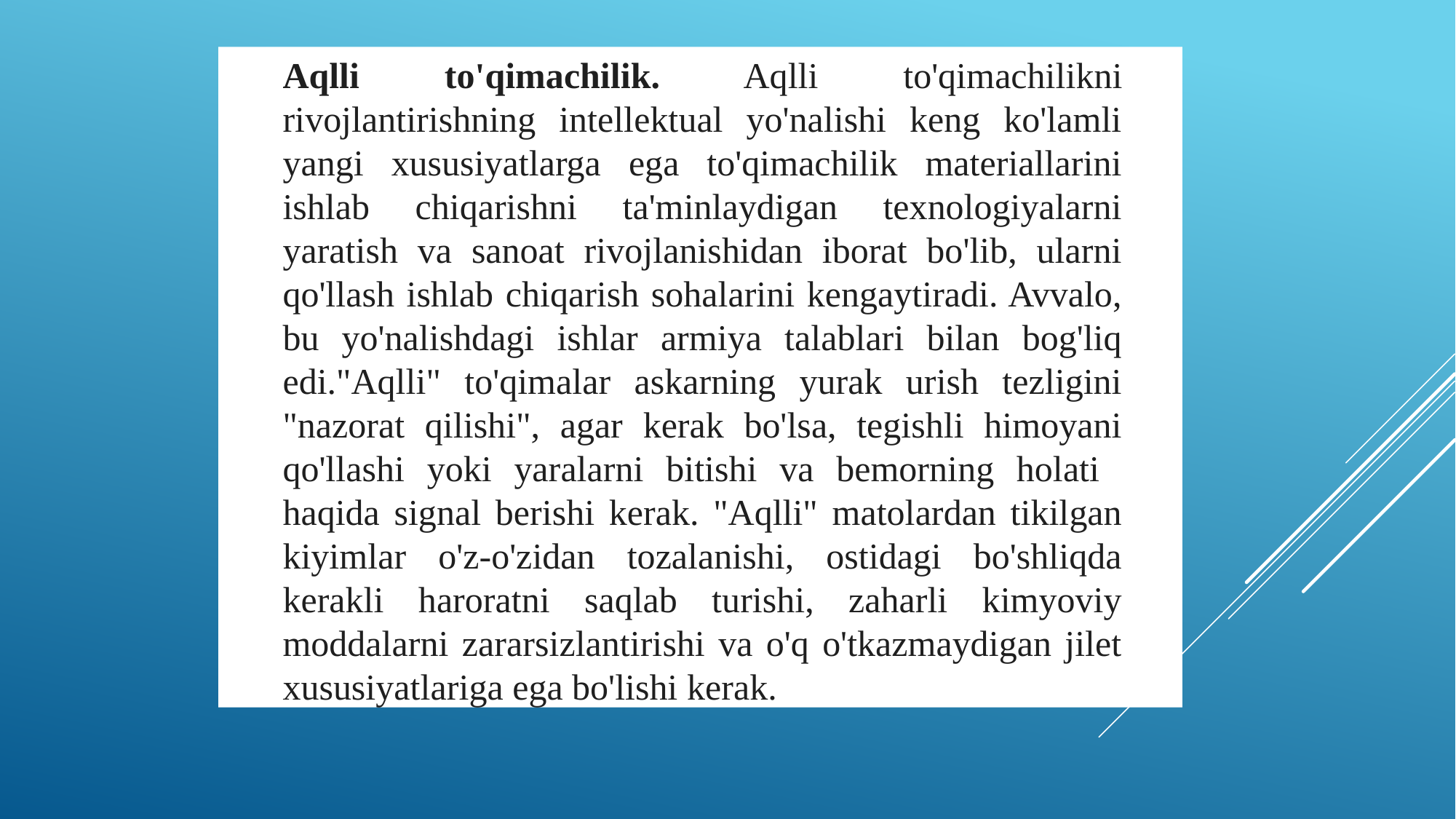

Aqlli to'qimachilik. Aqlli to'qimachilikni rivojlantirishning intellektual yo'nalishi keng ko'lamli yangi xususiyatlarga ega to'qimachilik materiallarini ishlab chiqarishni ta'minlaydigan texnologiyalarni yaratish va sanoat rivojlanishidan iborat bo'lib, ularni qo'llash ishlab chiqarish sohalarini kengaytiradi. Avvalo, bu yo'nalishdagi ishlar armiya talablari bilan bog'liq edi."Aqlli" to'qimalar askarning yurak urish tezligini "nazorat qilishi", agar kerak bo'lsa, tegishli himoyani qo'llashi yoki yaralarni bitishi va bemorning holati  haqida signal berishi kerak. "Aqlli" matolardan tikilgan kiyimlar o'z-o'zidan tozalanishi, ostidagi bo'shliqda kerakli haroratni saqlab turishi, zaharli kimyoviy moddalarni zararsizlantirishi va o'q o'tkazmaydigan jilet xususiyatlariga ega bo'lishi kerak.